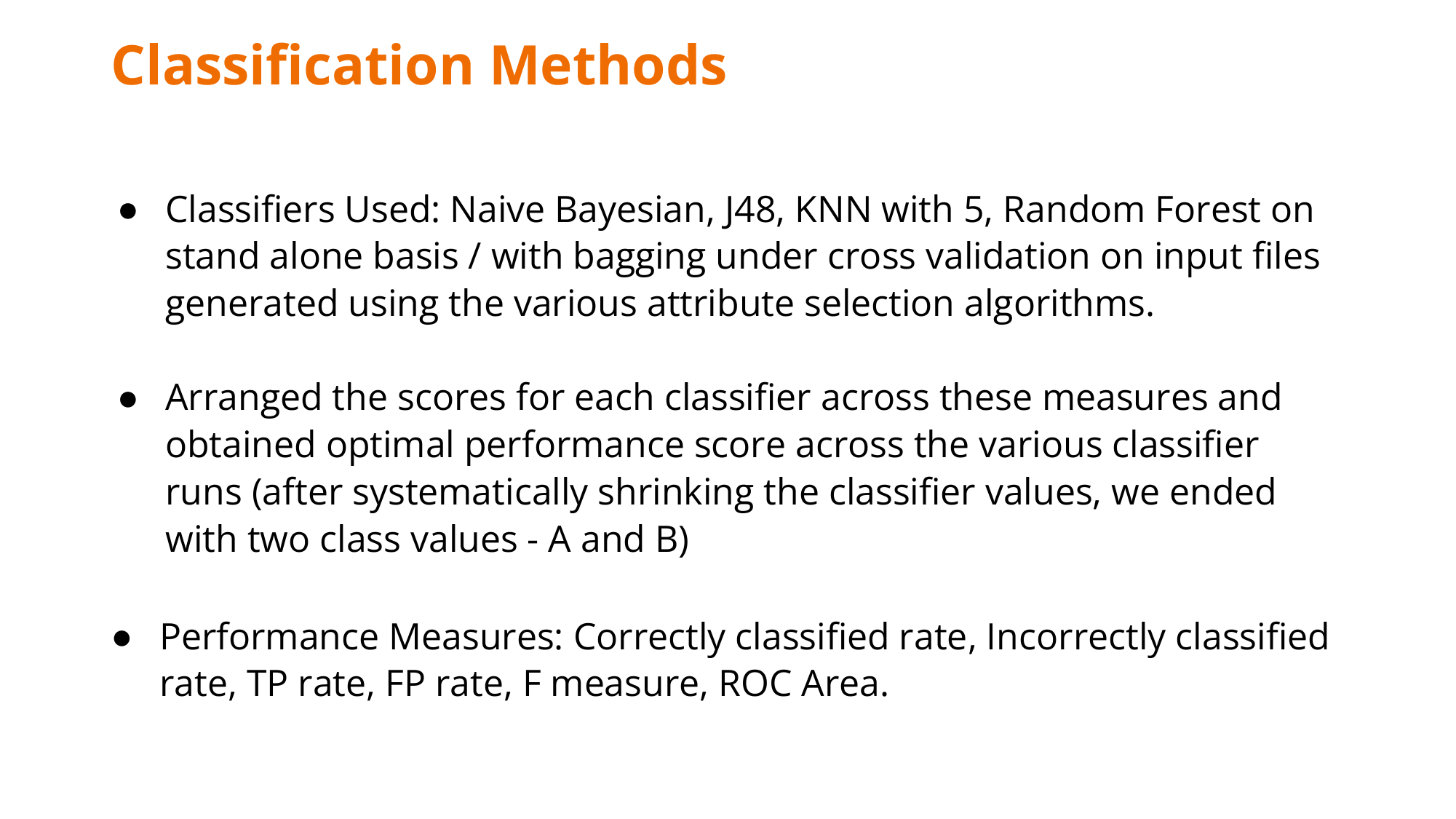

# Classification Methods

Classifiers Used: Naive Bayesian, J48, KNN with 5, Random Forest on stand alone basis / with bagging under cross validation on input files generated using the various attribute selection algorithms.

Arranged the scores for each classifier across these measures and obtained optimal performance score across the various classifier runs (after systematically shrinking the classifier values, we ended with two class values - A and B)

Performance Measures: Correctly classified rate, Incorrectly classified rate, TP rate, FP rate, F measure, ROC Area.